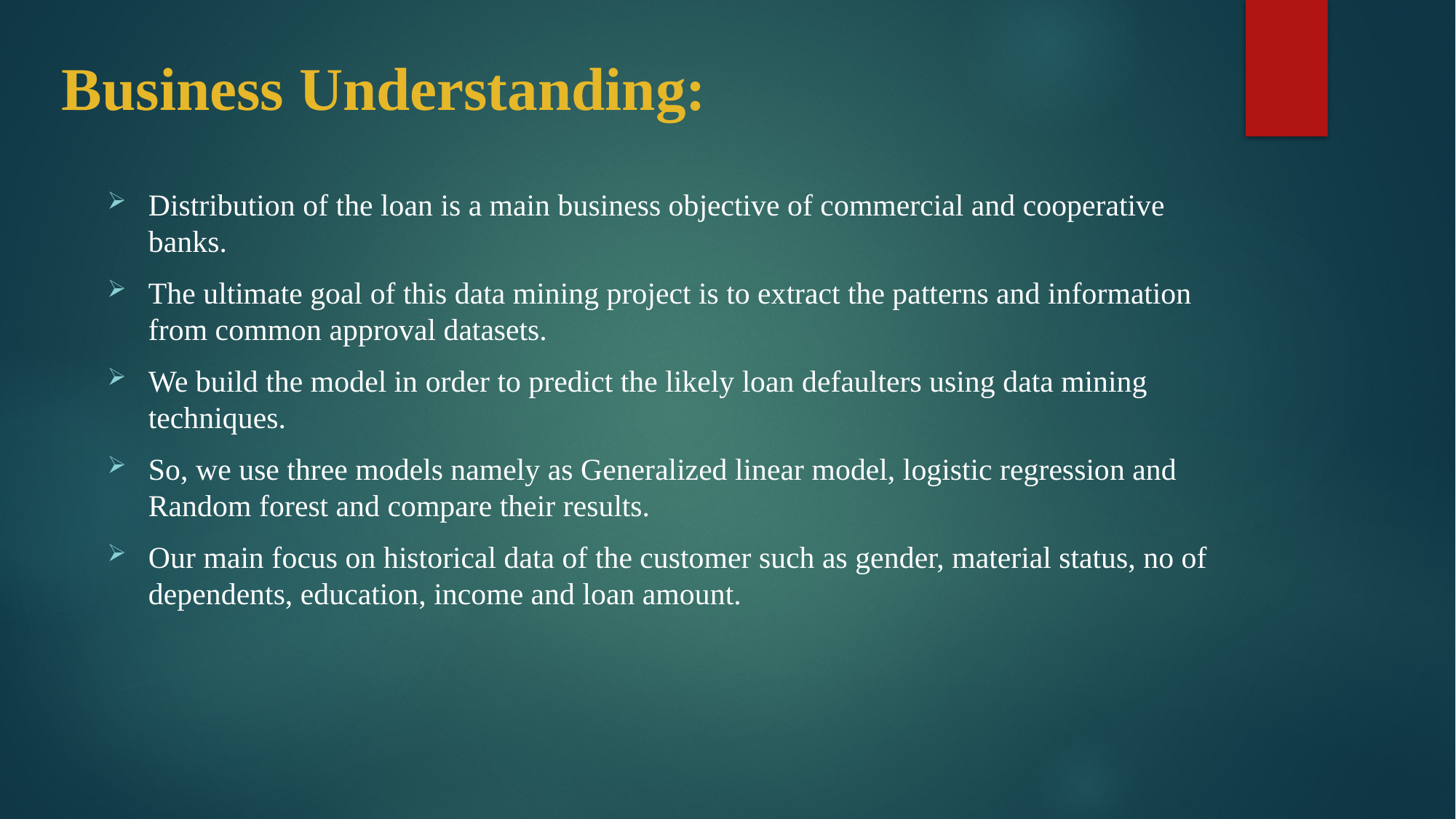

# Business Understanding:
Distribution of the loan is a main business objective of commercial and cooperative banks.
The ultimate goal of this data mining project is to extract the patterns and information from common approval datasets.
We build the model in order to predict the likely loan defaulters using data mining techniques.
So, we use three models namely as Generalized linear model, logistic regression and Random forest and compare their results.
Our main focus on historical data of the customer such as gender, material status, no of dependents, education, income and loan amount.